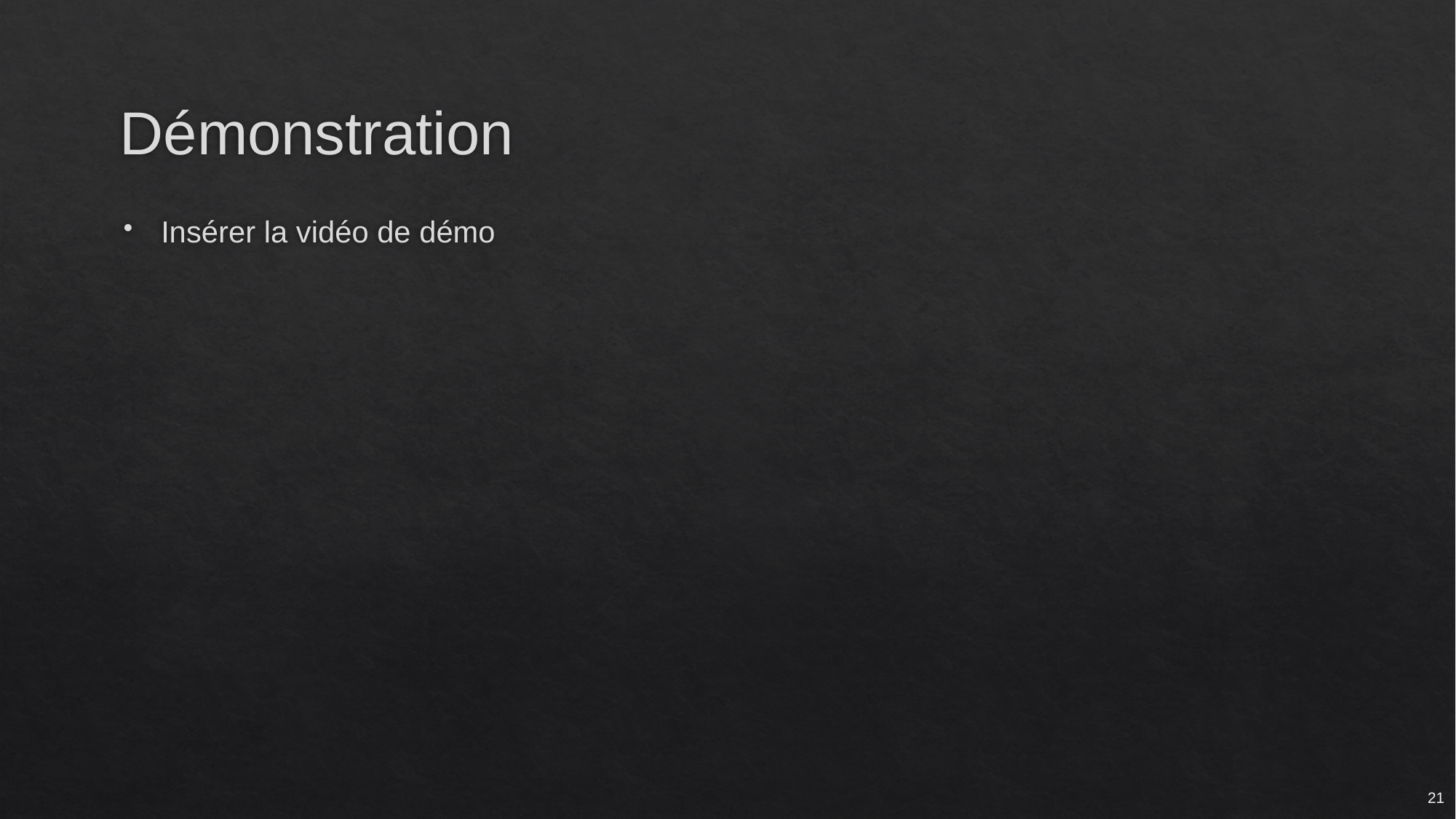

# Démonstration
Insérer la vidéo de démo
21